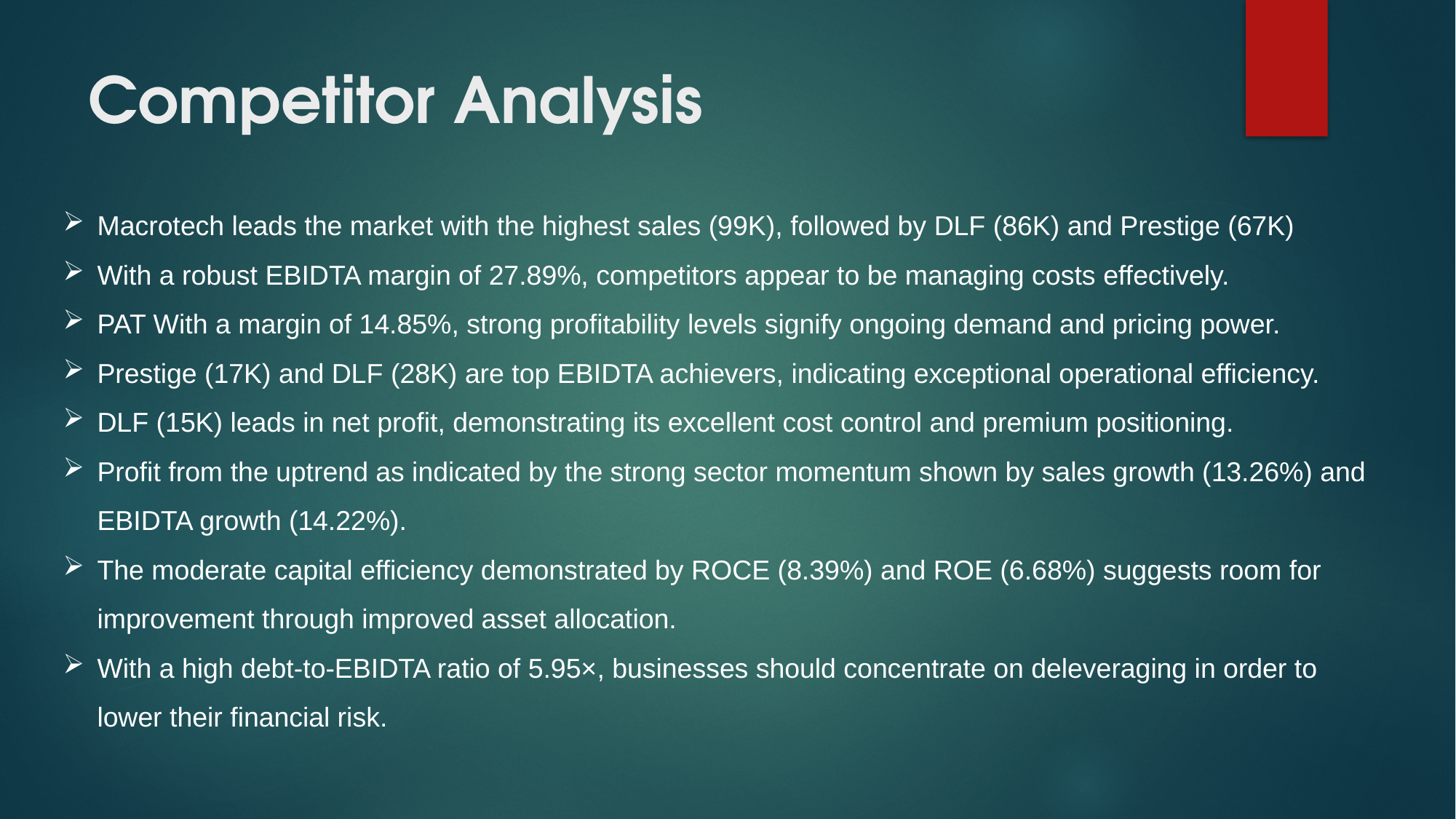

# Competitor Analysis

Macrotech leads the market with the highest sales (99K), followed by DLF (86K) and Prestige (67K)
With a robust EBIDTA margin of 27.89%, competitors appear to be managing costs effectively.
PAT With a margin of 14.85%, strong profitability levels signify ongoing demand and pricing power.
Prestige (17K) and DLF (28K) are top EBIDTA achievers, indicating exceptional operational efficiency.
DLF (15K) leads in net profit, demonstrating its excellent cost control and premium positioning.
Profit from the uptrend as indicated by the strong sector momentum shown by sales growth (13.26%) and EBIDTA growth (14.22%).
The moderate capital efficiency demonstrated by ROCE (8.39%) and ROE (6.68%) suggests room for improvement through improved asset allocation.
With a high debt-to-EBIDTA ratio of 5.95×, businesses should concentrate on deleveraging in order to lower their financial risk.